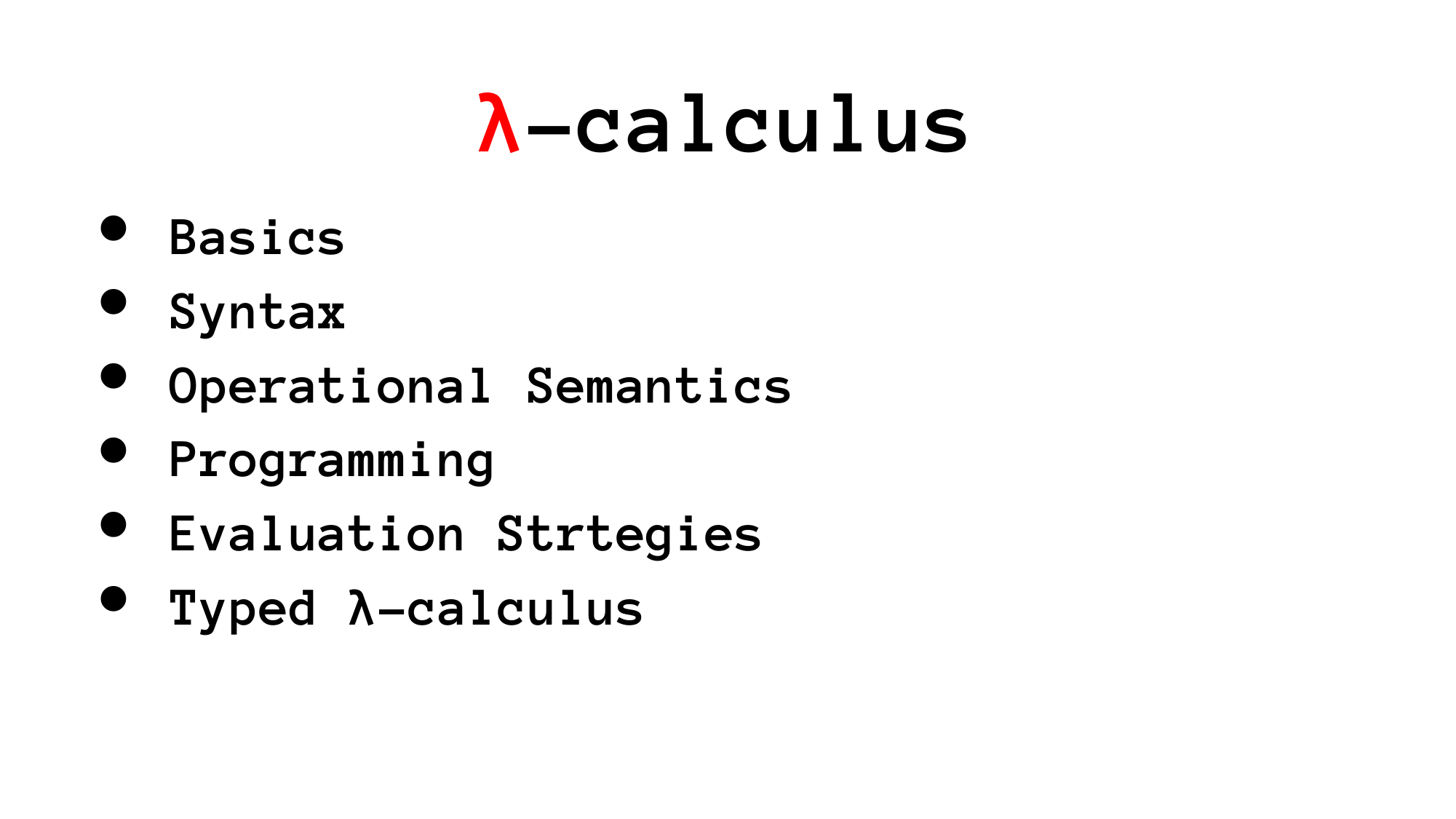

# λ-calculus
 Basics
 Syntax
 Operational Semantics
 Programming
 Evaluation Strtegies
 Typed λ-calculus